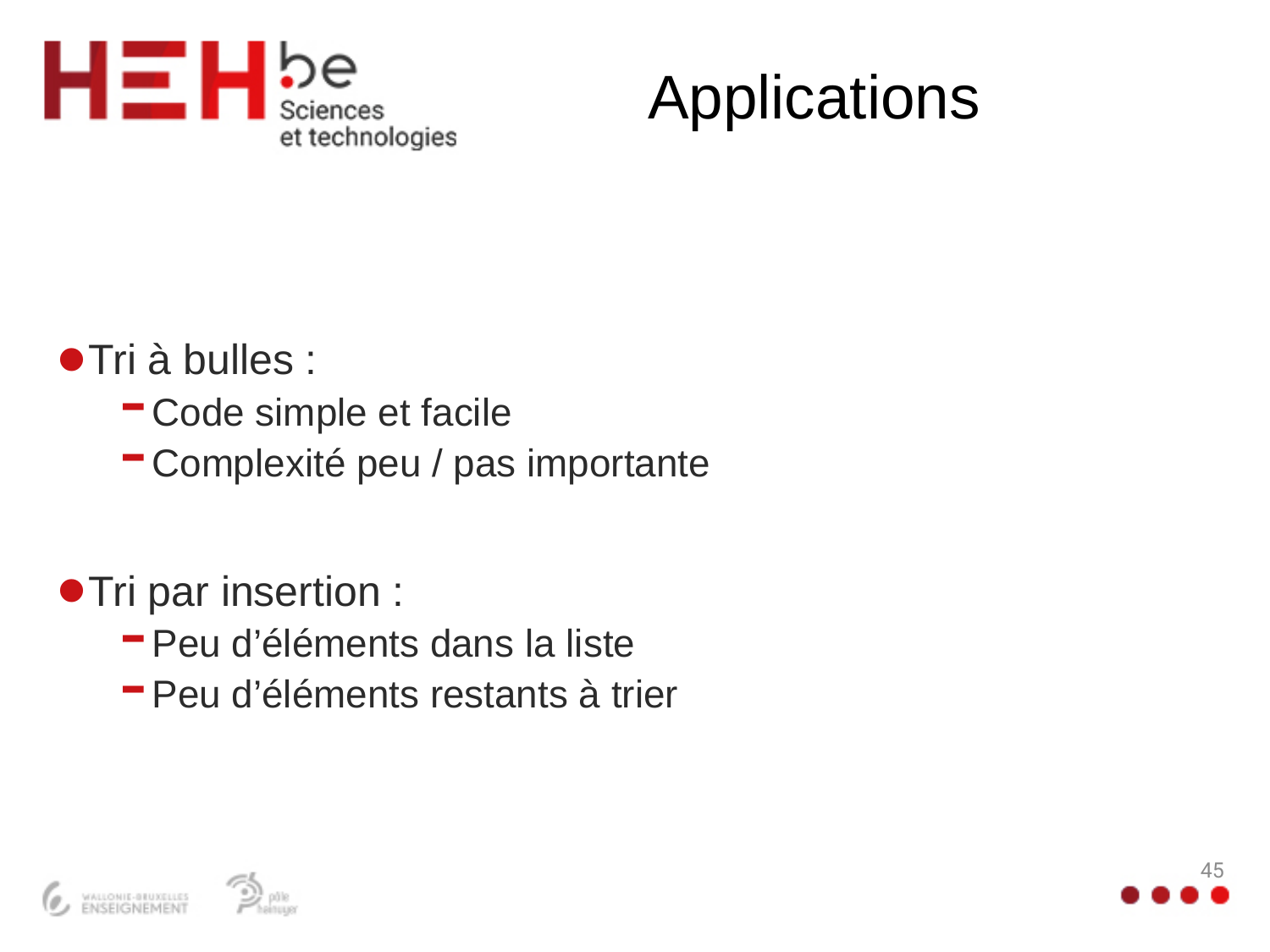

# Applications

Tri à bulles :
Code simple et facile
Complexité peu / pas importante

Tri par insertion :
Peu d’éléments dans la liste
Peu d’éléments restants à trier

45